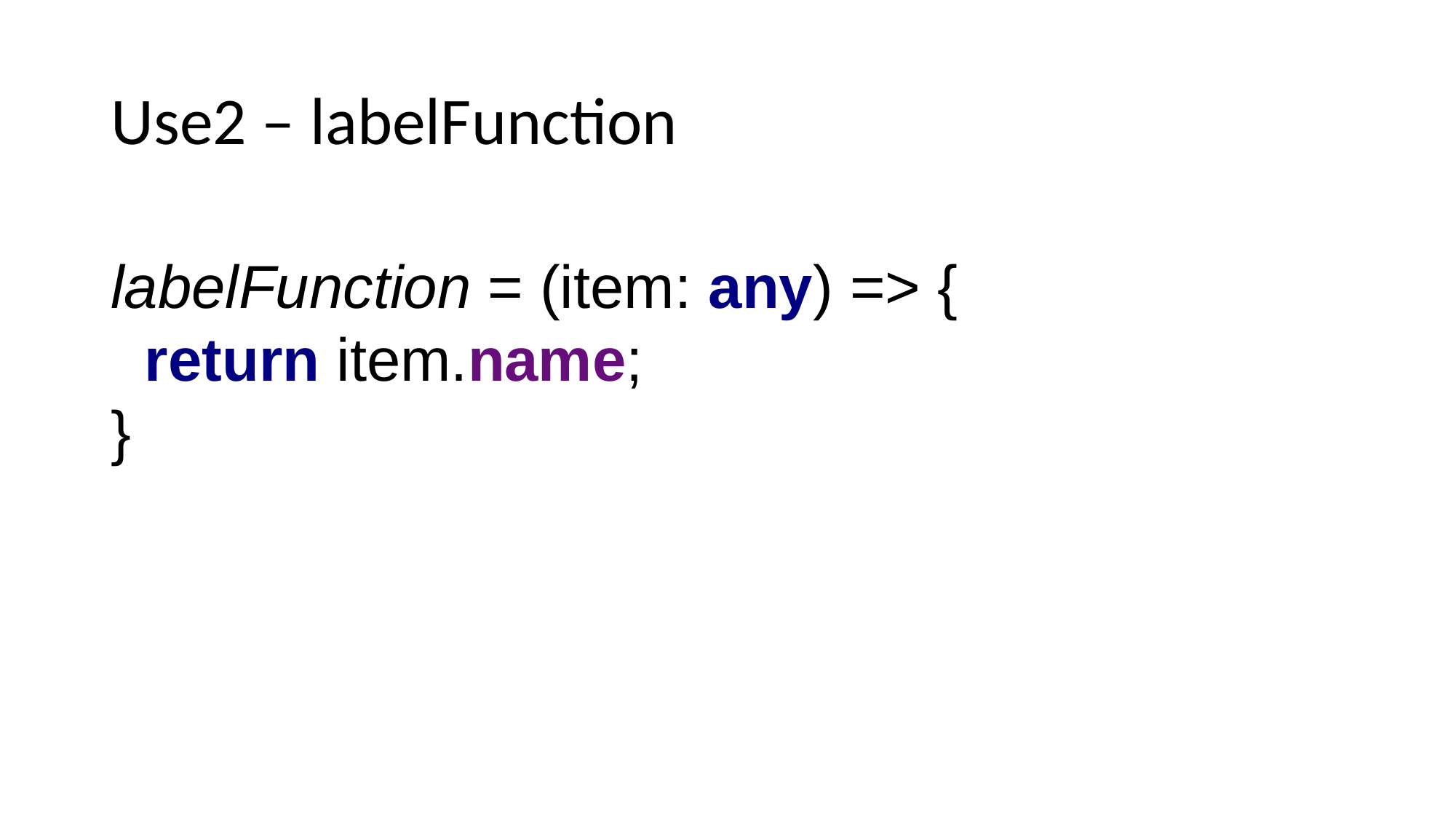

# Use2 – labelFunction
labelFunction = (item: any) => {
  return item.name;
}